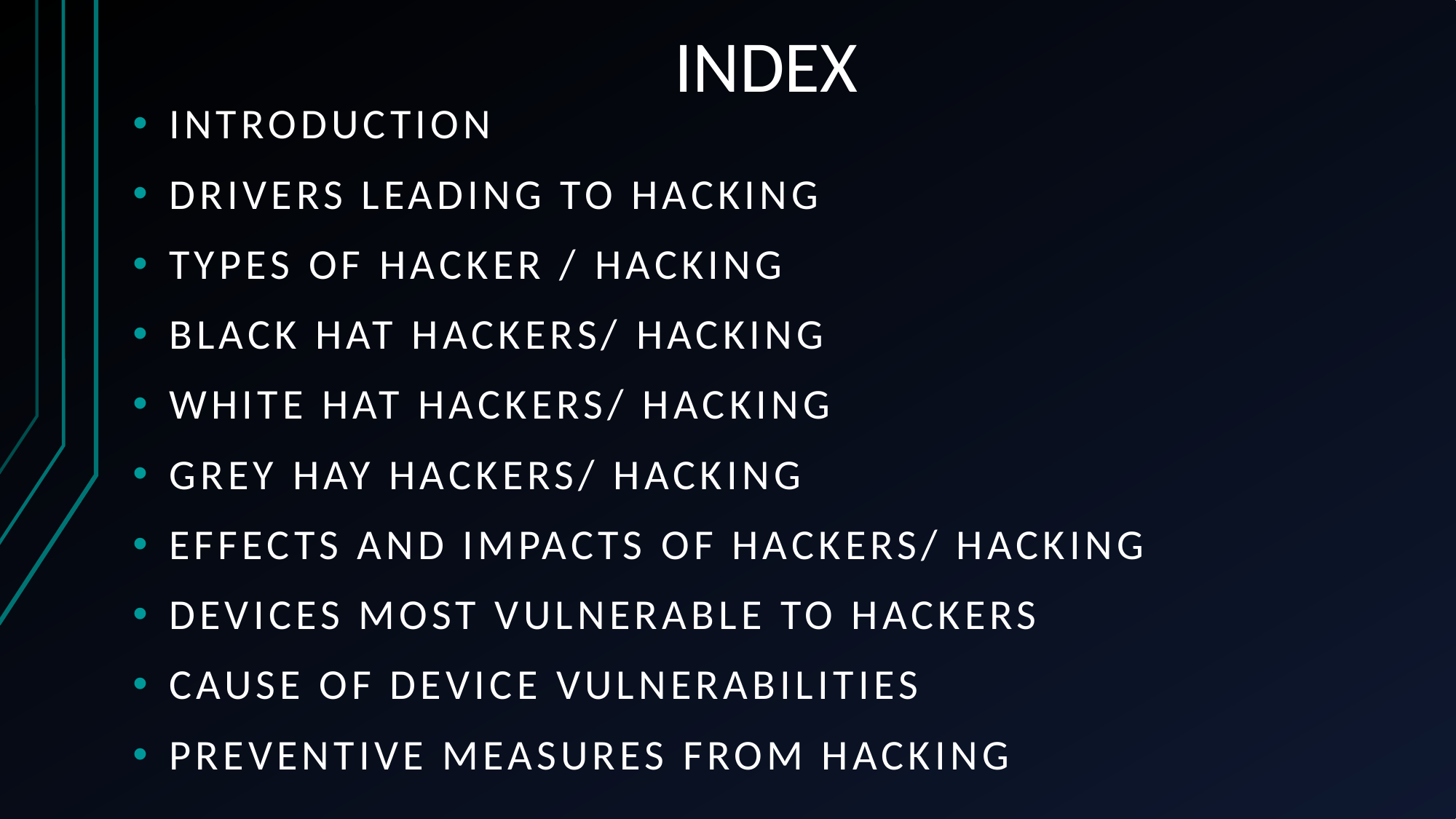

# INDEX
INTRODUCTION
DRIVERS LEADING TO HACKING
TYPES OF HACKER / HACKING
BLACK HAT HACKERS/ HACKING
WHITE HAT HACKERS/ HACKING
GREY HAY HACKERS/ HACKING
EFFECTS AND IMPACTS OF HACKERS/ HACKING
DEVICES MOST VULNERABLE TO HACKERS
CAUSE OF DEVICE VULNERABILITIES
PREVENTIVE MEASURES FROM HACKING